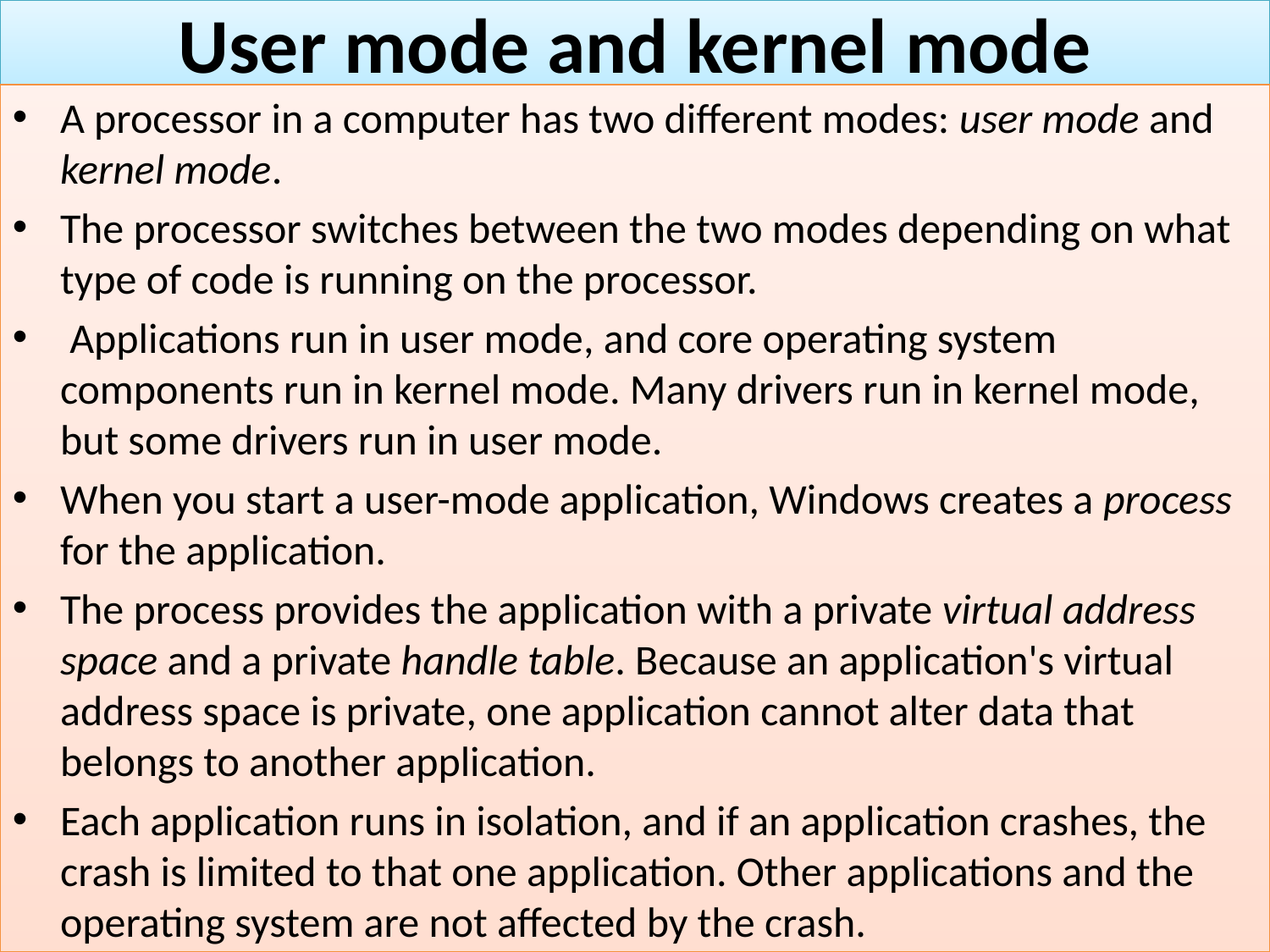

User mode and kernel mode
A processor in a computer has two different modes: user mode and kernel mode.
The processor switches between the two modes depending on what type of code is running on the processor.
 Applications run in user mode, and core operating system components run in kernel mode. Many drivers run in kernel mode, but some drivers run in user mode.
When you start a user-mode application, Windows creates a process for the application.
The process provides the application with a private virtual address space and a private handle table. Because an application's virtual address space is private, one application cannot alter data that belongs to another application.
Each application runs in isolation, and if an application crashes, the crash is limited to that one application. Other applications and the operating system are not affected by the crash.